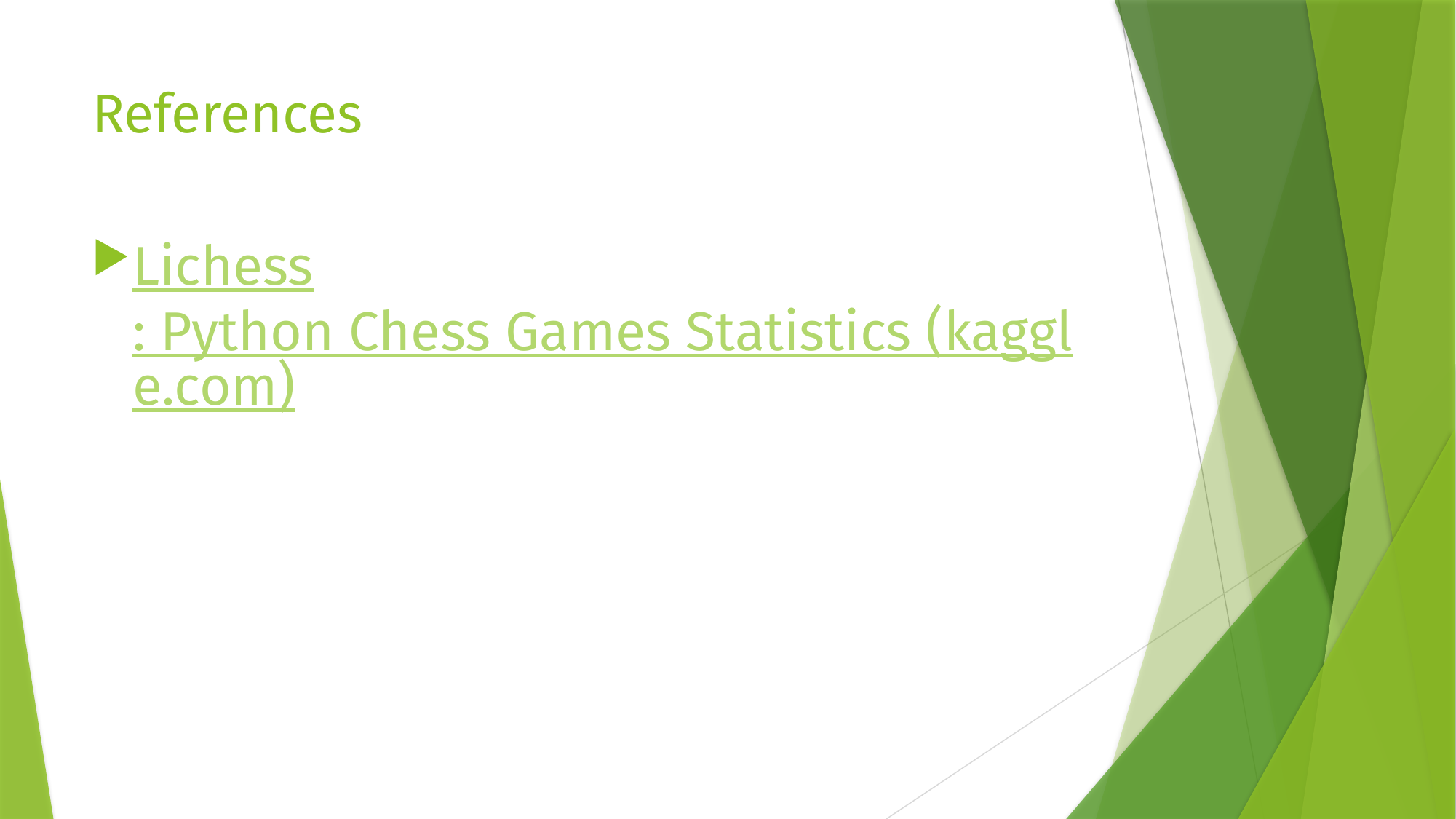

# References
Lichess: Python Chess Games Statistics (kaggle.com)